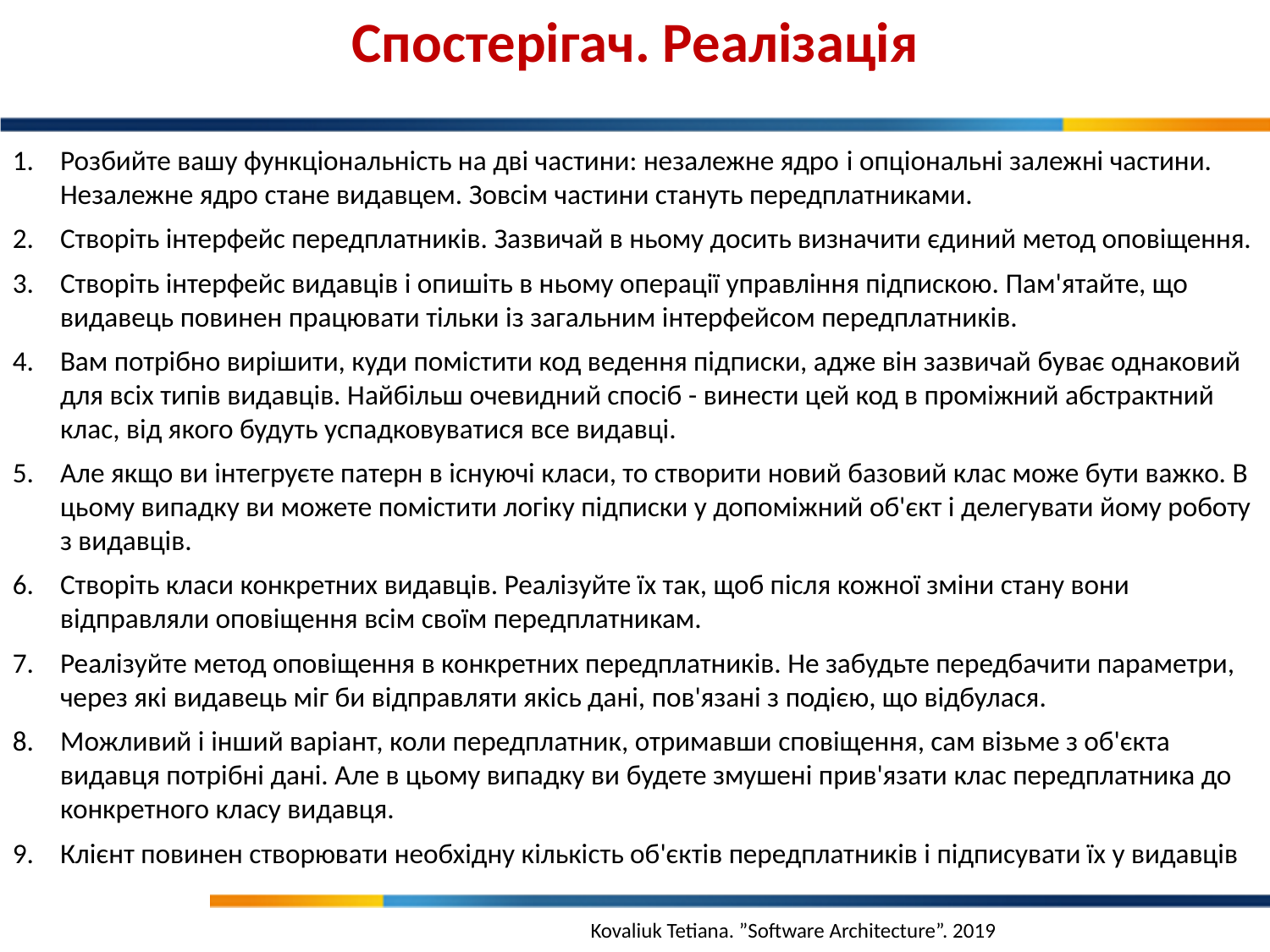

Спостерігач. Реалізація
Розбийте вашу функціональність на дві частини: незалежне ядро ​​і опціональні залежні частини. Незалежне ядро ​​стане видавцем. Зовсім частини стануть передплатниками.
Створіть інтерфейс передплатників. Зазвичай в ньому досить визначити єдиний метод оповіщення.
Створіть інтерфейс видавців і опишіть в ньому операції управління підпискою. Пам'ятайте, що видавець повинен працювати тільки із загальним інтерфейсом передплатників.
Вам потрібно вирішити, куди помістити код ведення підписки, адже він зазвичай буває однаковий для всіх типів видавців. Найбільш очевидний спосіб - винести цей код в проміжний абстрактний клас, від якого будуть успадковуватися все видавці.
Але якщо ви інтегруєте патерн в існуючі класи, то створити новий базовий клас може бути важко. В цьому випадку ви можете помістити логіку підписки у допоміжний об'єкт і делегувати йому роботу з видавців.
Створіть класи конкретних видавців. Реалізуйте їх так, щоб після кожної зміни стану вони відправляли оповіщення всім своїм передплатникам.
Реалізуйте метод оповіщення в конкретних передплатників. Не забудьте передбачити параметри, через які видавець міг би відправляти якісь дані, пов'язані з подією, що відбулася.
Можливий і інший варіант, коли передплатник, отримавши сповіщення, сам візьме з об'єкта видавця потрібні дані. Але в цьому випадку ви будете змушені прив'язати клас передплатника до конкретного класу видавця.
Клієнт повинен створювати необхідну кількість об'єктів передплатників і підписувати їх у видавців